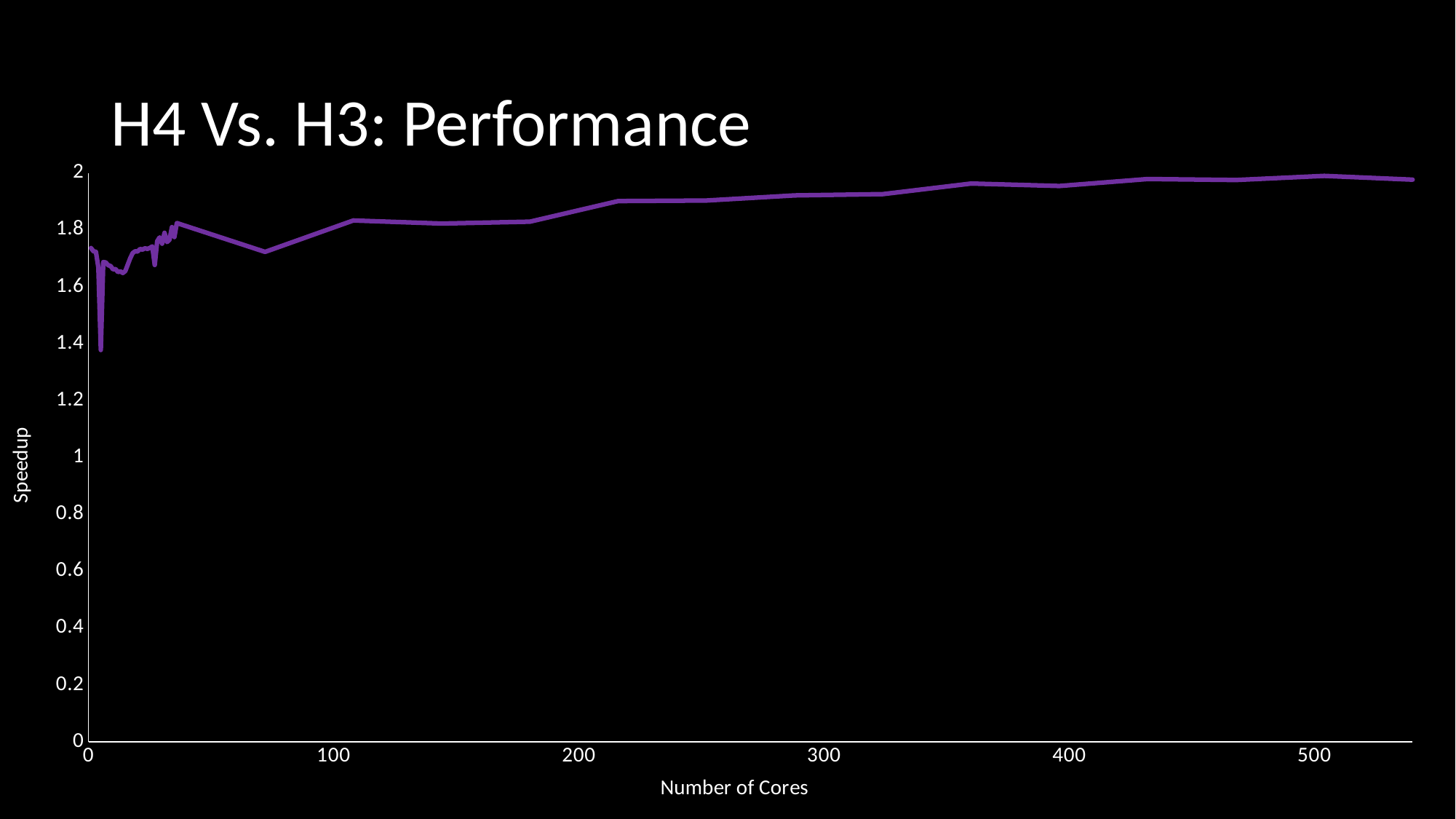

# H4 Vs. H3: Performance

### Chart

| Category |  |
|---|---|